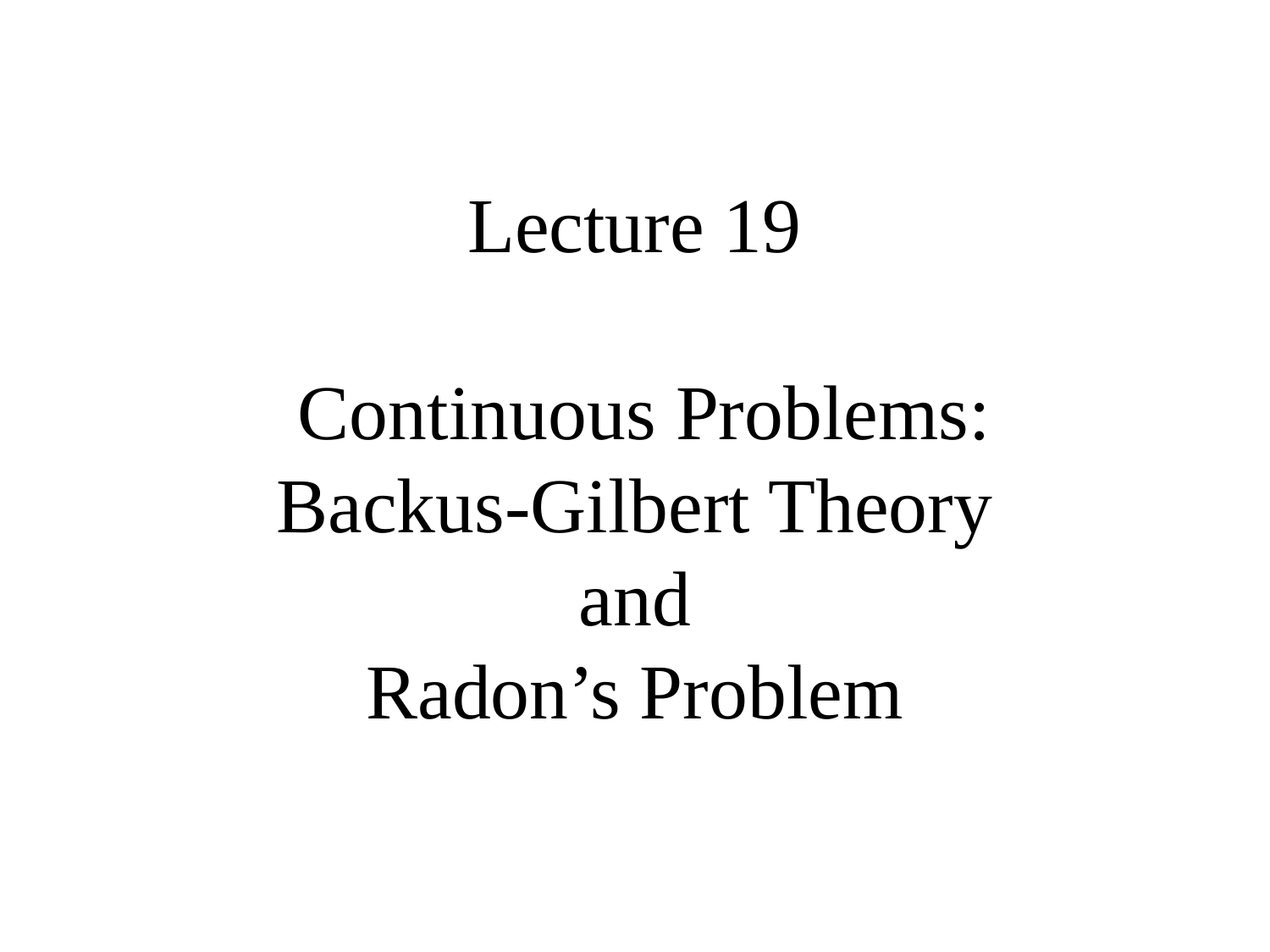

# Lecture 19 Continuous Problems: Backus-Gilbert Theory and Radon’s Problem